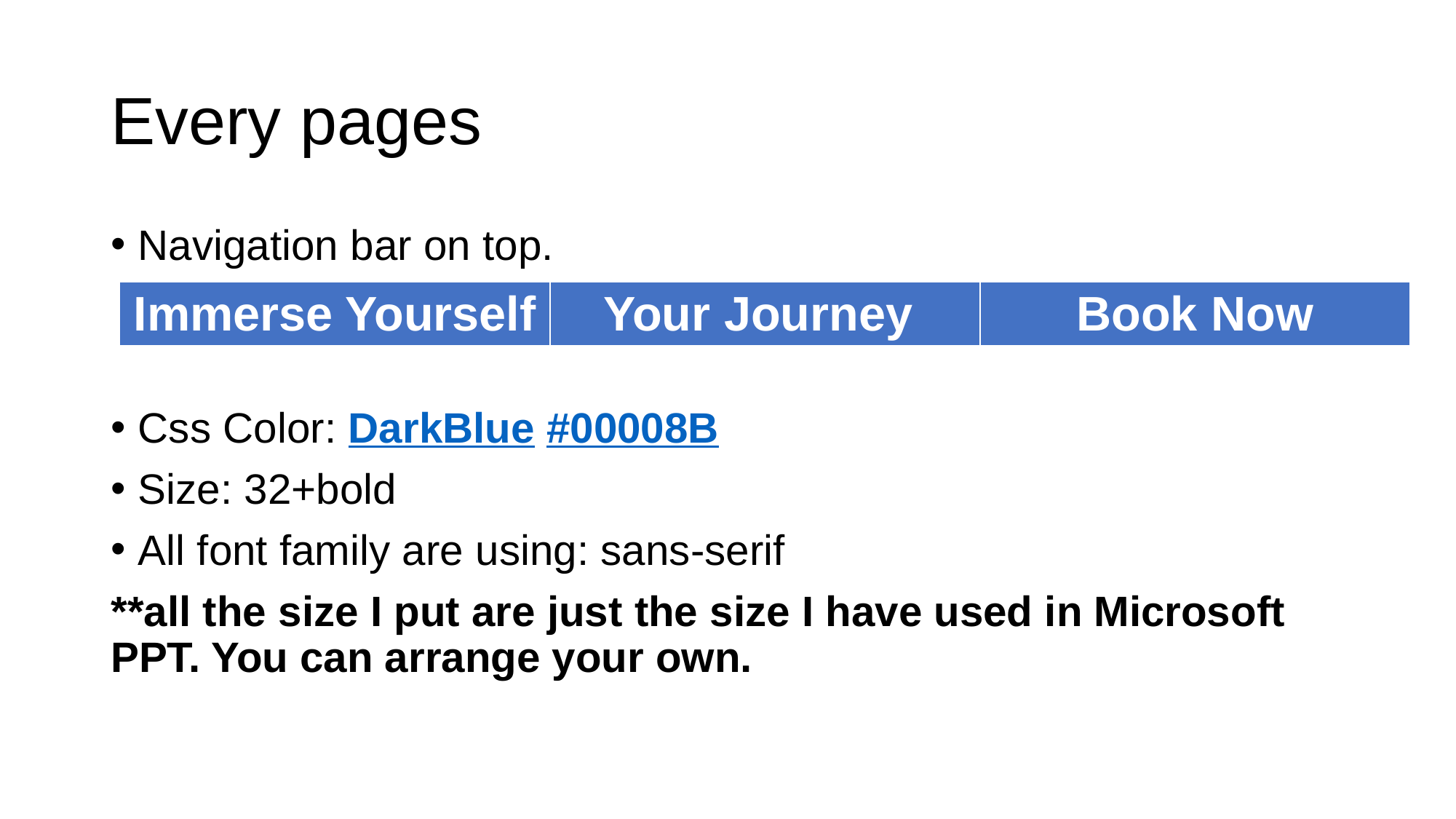

# Every pages
Navigation bar on top.

Css Color: DarkBlue #00008B
Size: 32+bold
All font family are using: sans-serif
**all the size I put are just the size I have used in Microsoft PPT. You can arrange your own.

| Immerse Yourself | Your Journey | Book Now |
| --- | --- | --- |